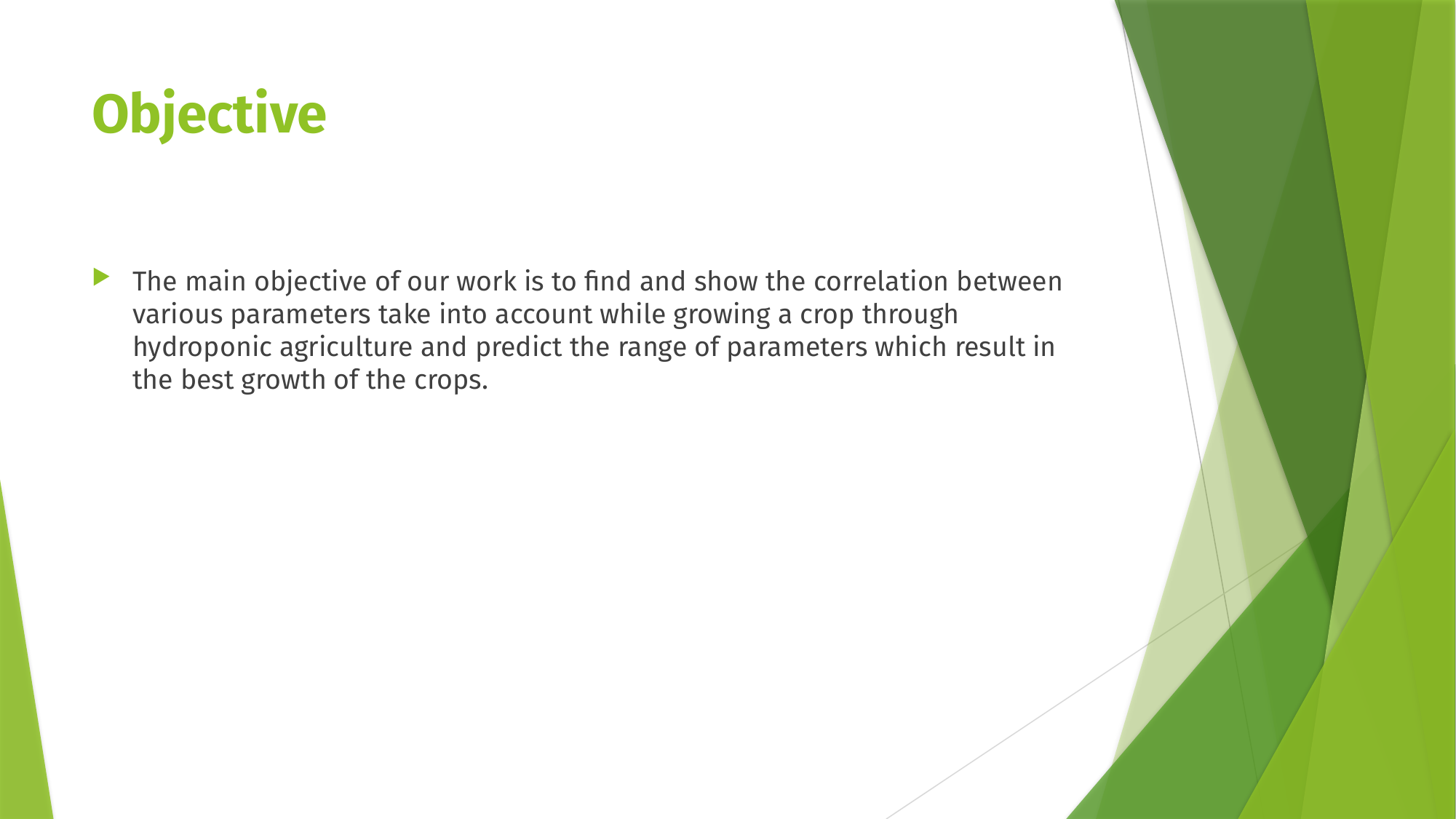

# Objective
The main objective of our work is to find and show the correlation between various parameters take into account while growing a crop through hydroponic agriculture and predict the range of parameters which result in the best growth of the crops.